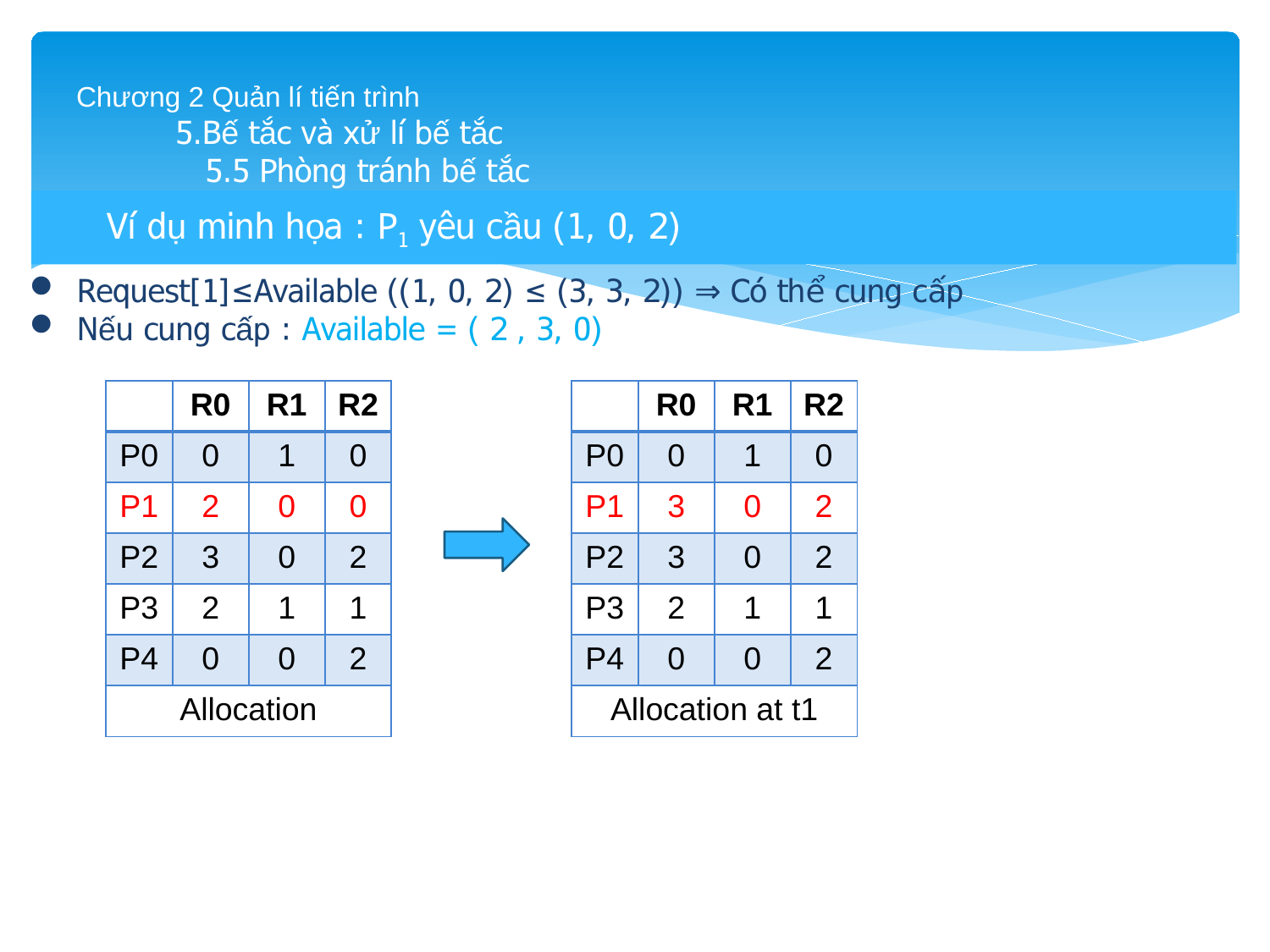

# Chương 2 Quản lí tiến trình 5.Bế tắc và xử lí bế tắc 5.5 Phòng tránh bế tắc
Ví dụ minh họa : P1 yêu cầu (1, 0, 2)
Request[1]≤Available ((1, 0, 2) ≤ (3, 3, 2)) ⇒ Có thể cung cấp
Nếu cung cấp : Available = ( 2 , 3, 0)
|  | R0 | R1 | R2 |
| --- | --- | --- | --- |
| P0 | 0 | 1 | 0 |
| P1 | 2 | 0 | 0 |
| P2 | 3 | 0 | 2 |
| P3 | 2 | 1 | 1 |
| P4 | 0 | 0 | 2 |
| Allocation |  |  |  |
|  | R0 | R1 | R2 |
| --- | --- | --- | --- |
| P0 | 0 | 1 | 0 |
| P1 | 3 | 0 | 2 |
| P2 | 3 | 0 | 2 |
| P3 | 2 | 1 | 1 |
| P4 | 0 | 0 | 2 |
| Allocation at t1 |  |  |  |